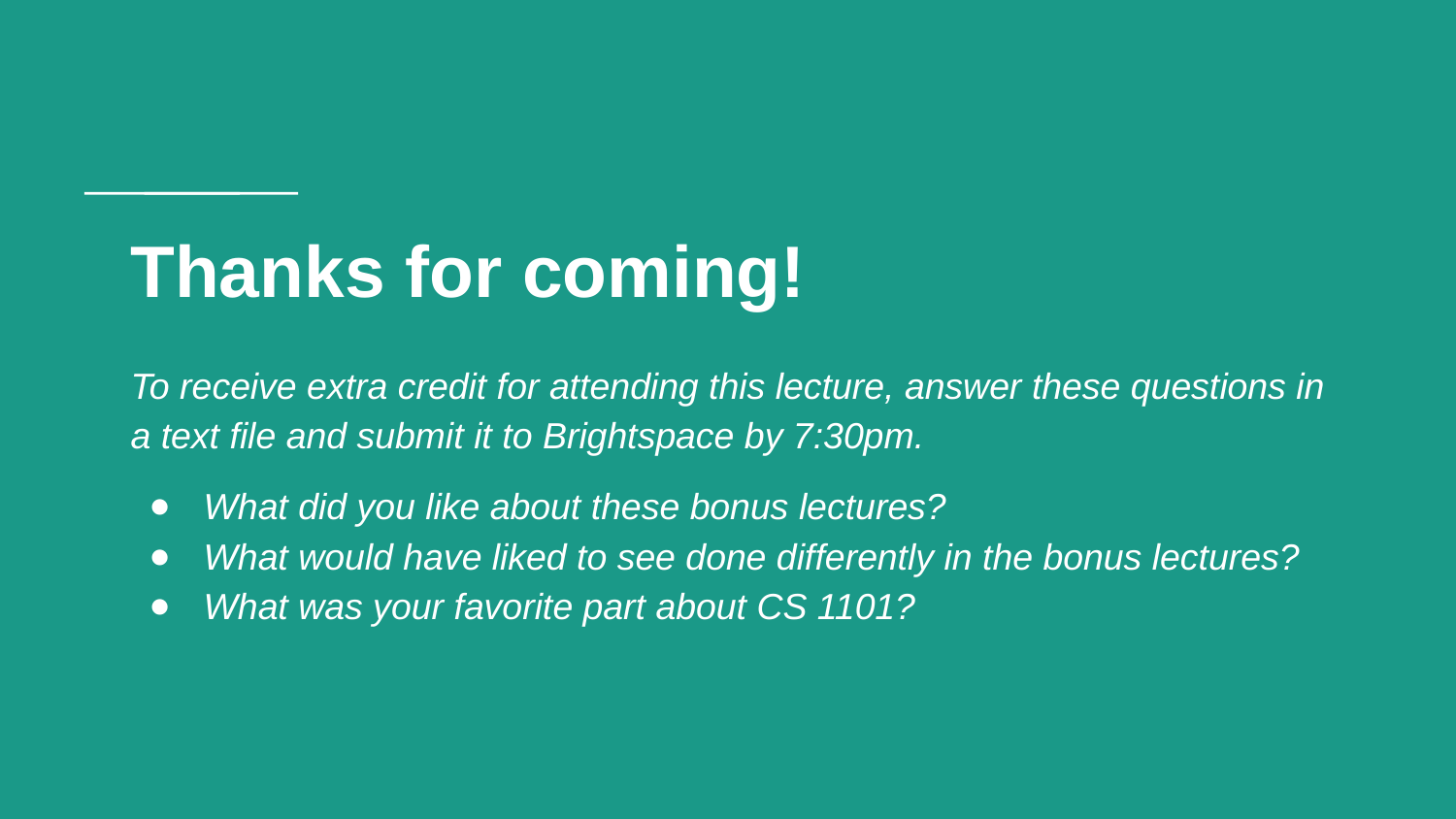

# Thanks for coming!

To receive extra credit for attending this lecture, answer these questions in a text file and submit it to Brightspace by 7:30pm.
What did you like about these bonus lectures?
What would have liked to see done differently in the bonus lectures?
What was your favorite part about CS 1101?